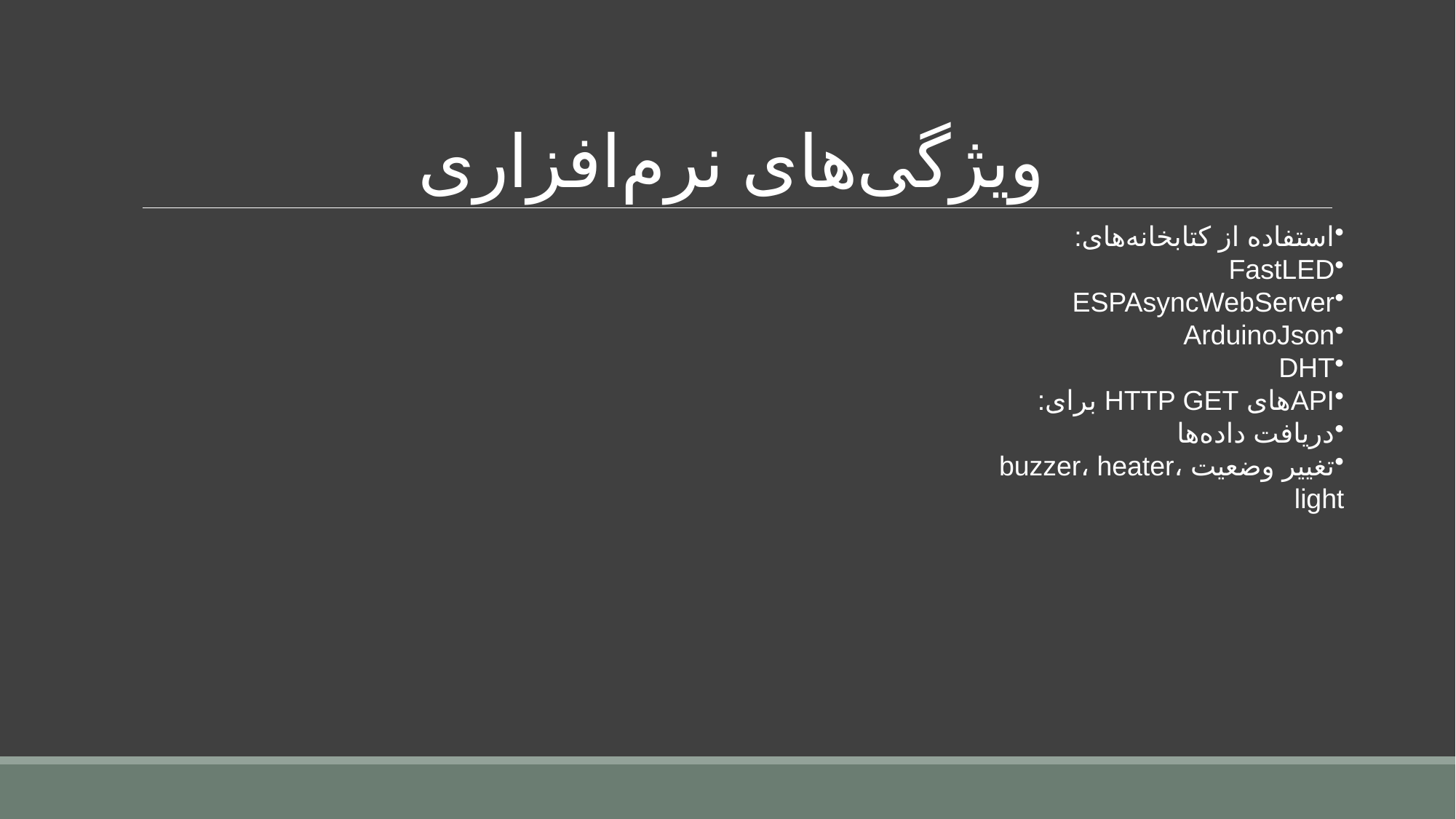

# ویژگی‌های نرم‌افزاری
استفاده از کتابخانه‌های:
FastLED
ESPAsyncWebServer
ArduinoJson
DHT
APIهای HTTP GET برای:
دریافت داده‌ها
تغییر وضعیت buzzer، heater، light